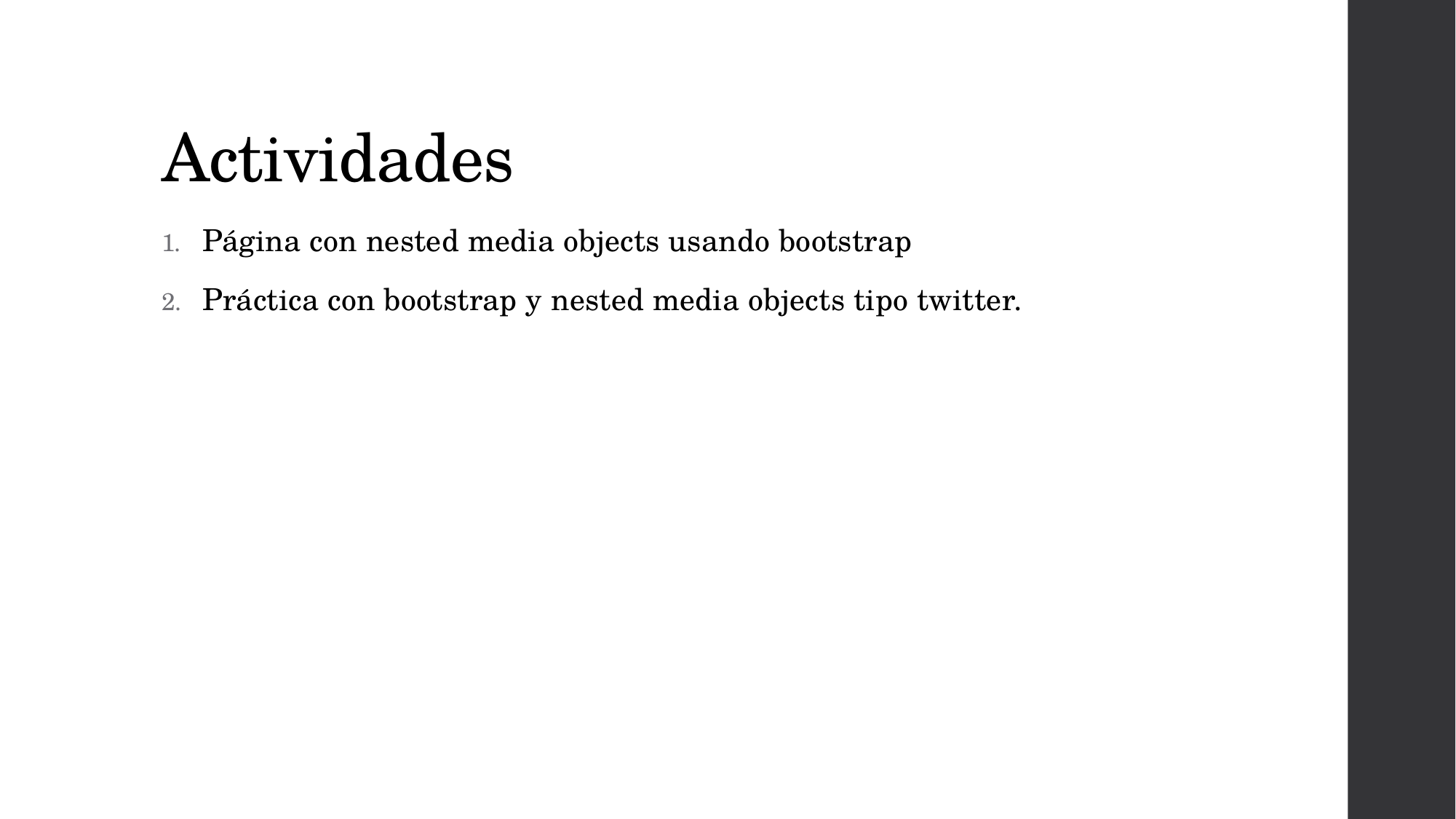

# Actividades
Página con nested media objects usando bootstrap
Práctica con bootstrap y nested media objects tipo twitter.